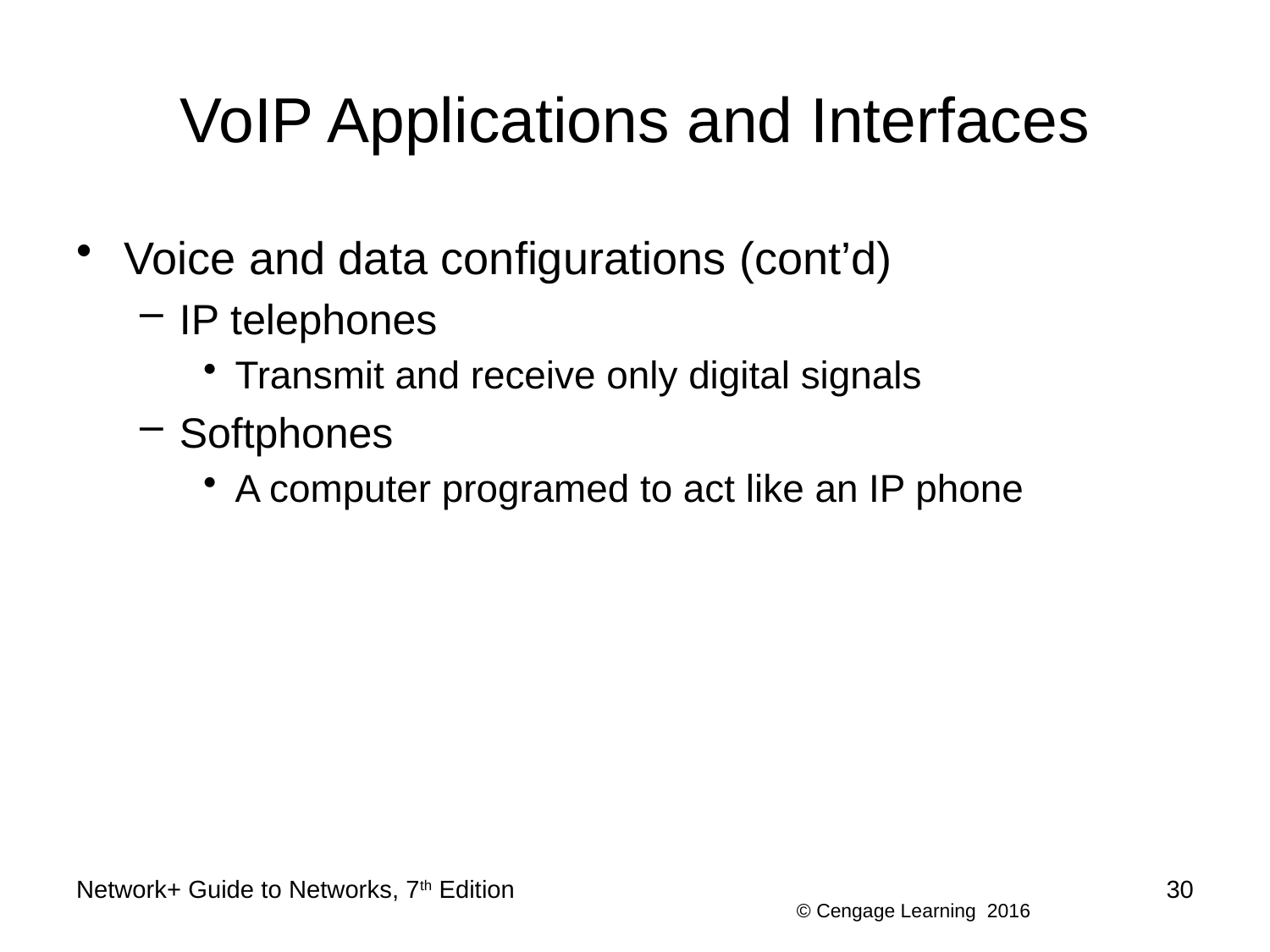

# VoIP Applications and Interfaces
Voice and data configurations (cont’d)
IP telephones
Transmit and receive only digital signals
Softphones
A computer programed to act like an IP phone

Network+ Guide to Networks, 7th Edition
30